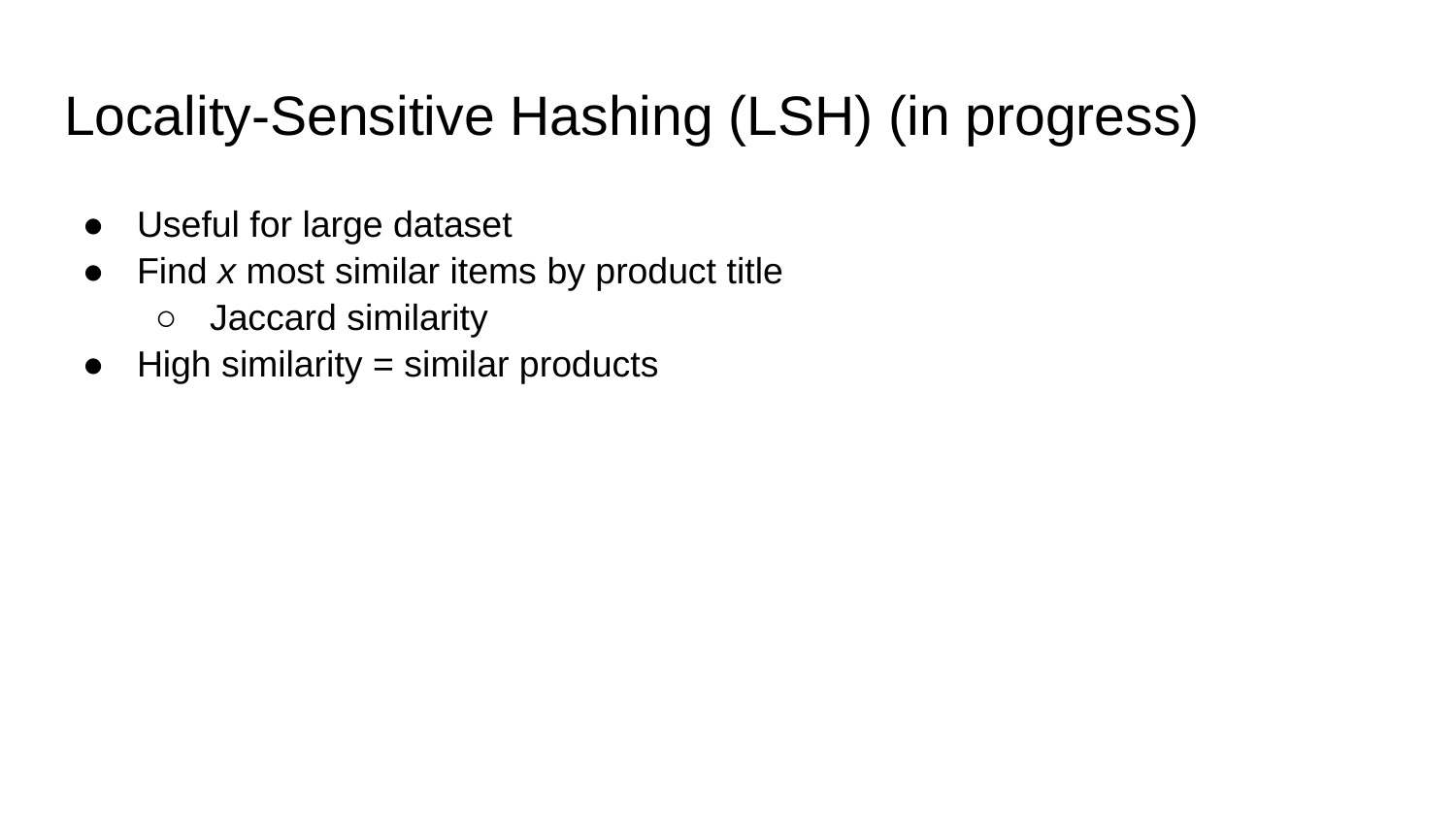

# Locality-Sensitive Hashing (LSH) (in progress)
Useful for large dataset
Find x most similar items by product title
Jaccard similarity
High similarity = similar products